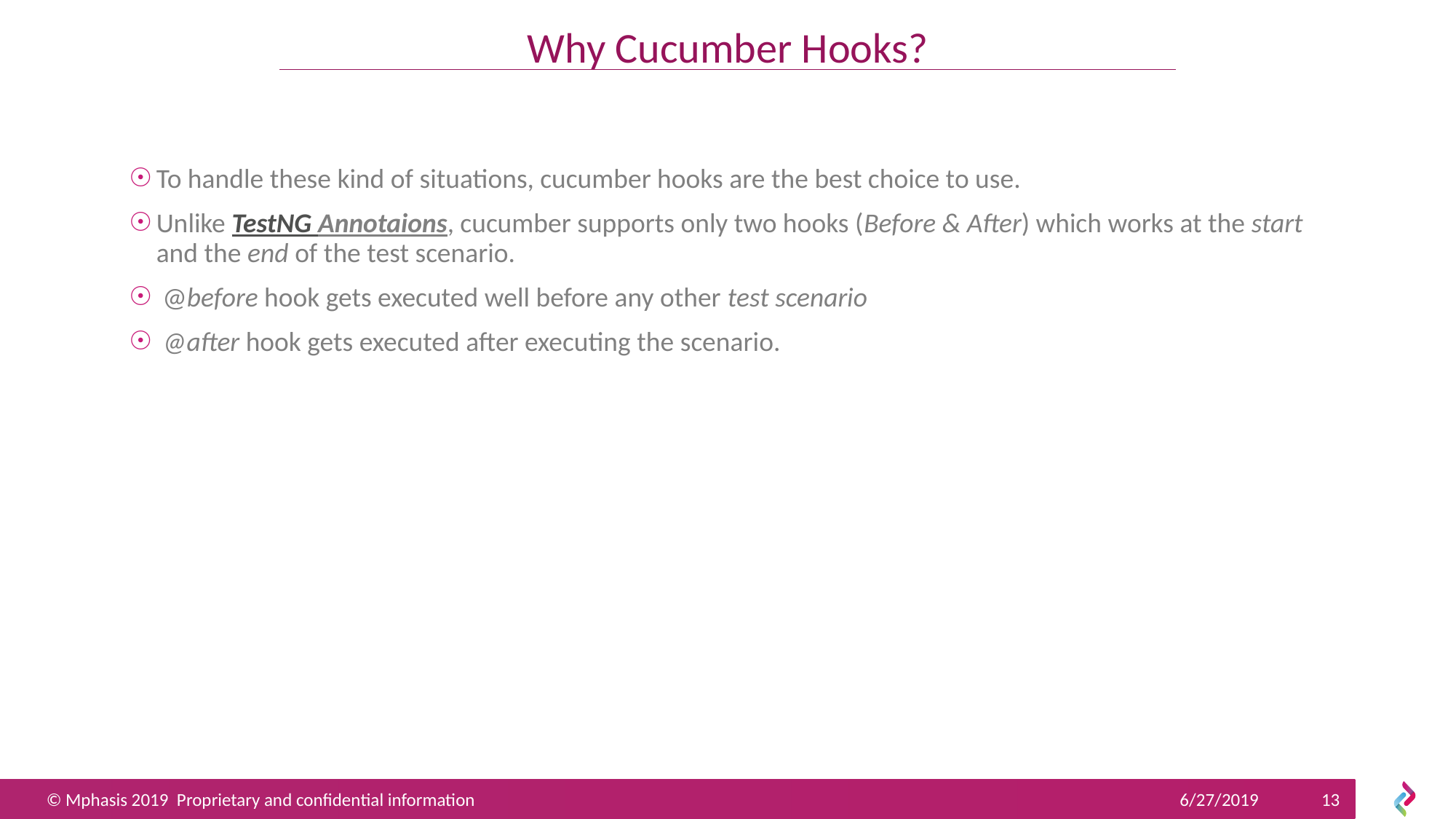

# Why Cucumber Hooks?
To handle these kind of situations, cucumber hooks are the best choice to use.
Unlike TestNG Annotaions, cucumber supports only two hooks (Before & After) which works at the start and the end of the test scenario.
 @before hook gets executed well before any other test scenario
 @after hook gets executed after executing the scenario.
6/27/2019
13